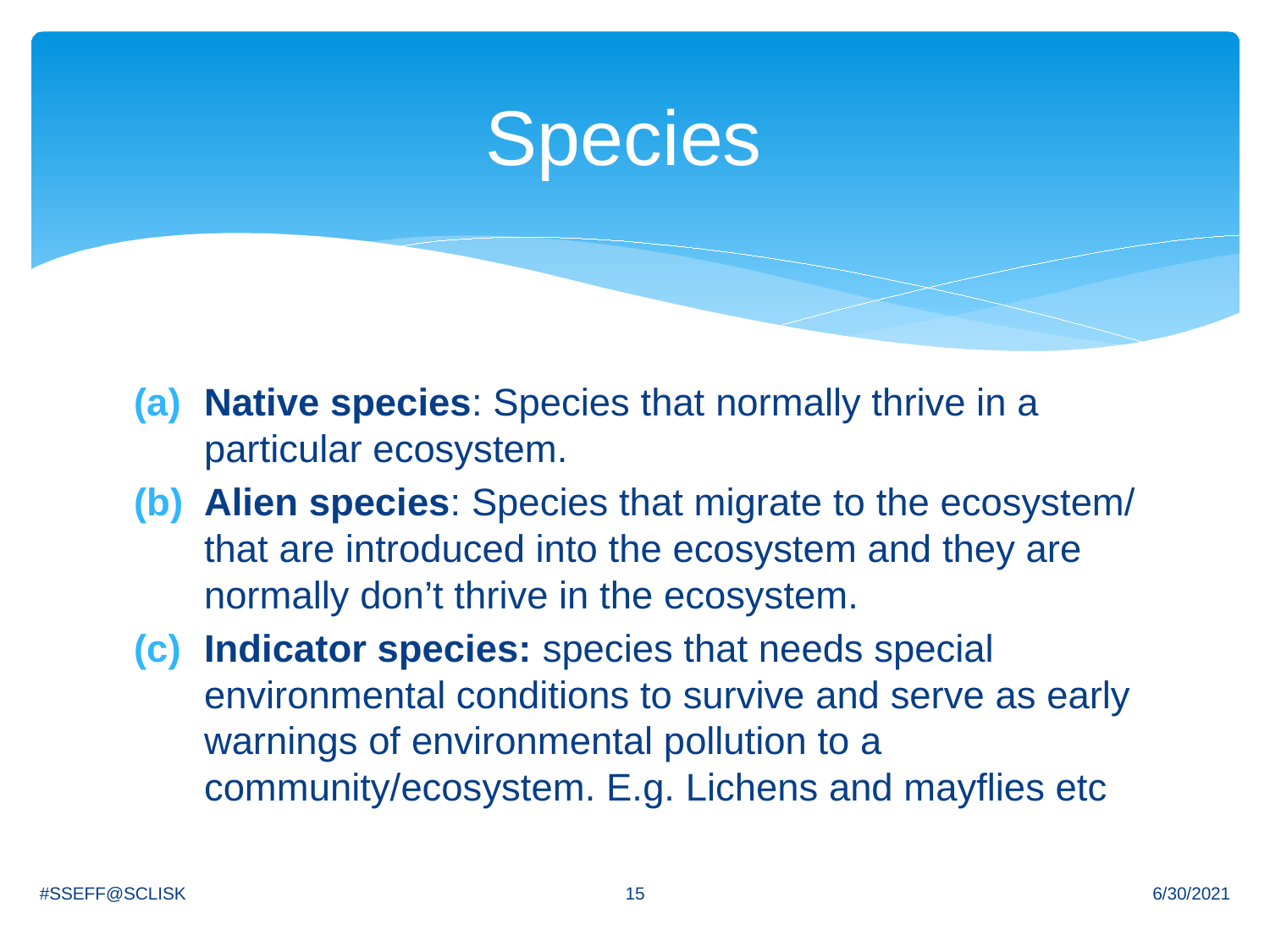

# Species
Native species: Species that normally thrive in a particular ecosystem.
Alien species: Species that migrate to the ecosystem/ that are introduced into the ecosystem and they are normally don’t thrive in the ecosystem.
Indicator species: species that needs special environmental conditions to survive and serve as early warnings of environmental pollution to a community/ecosystem. E.g. Lichens and mayflies etc
15
#SSEFF@SCLISK
6/30/2021